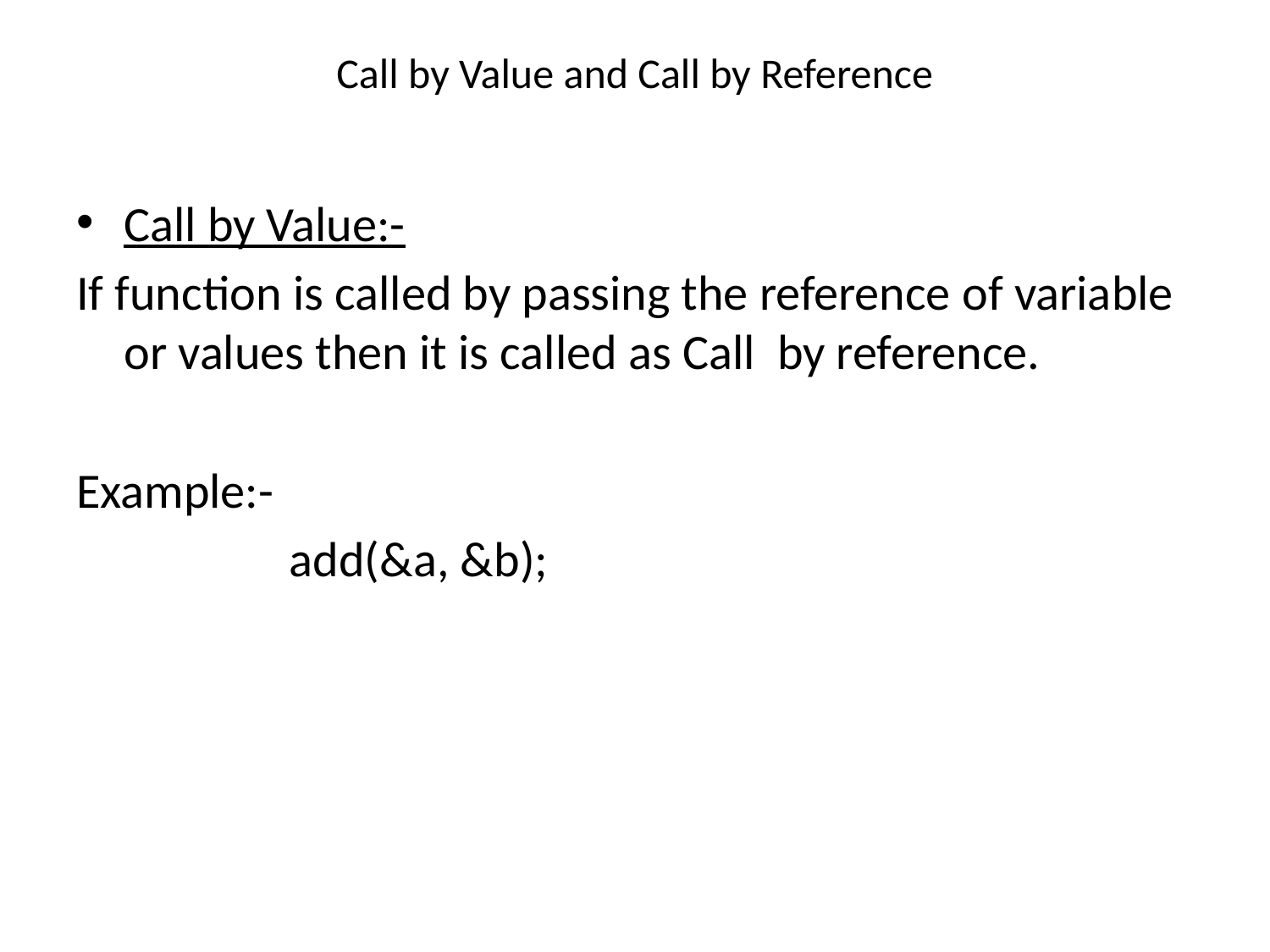

# Call by Value and Call by Reference

Call by Value:-
If function is called by passing the reference of variable or values then it is called as Call  by reference.

Example:-
                   add(&a, &b);